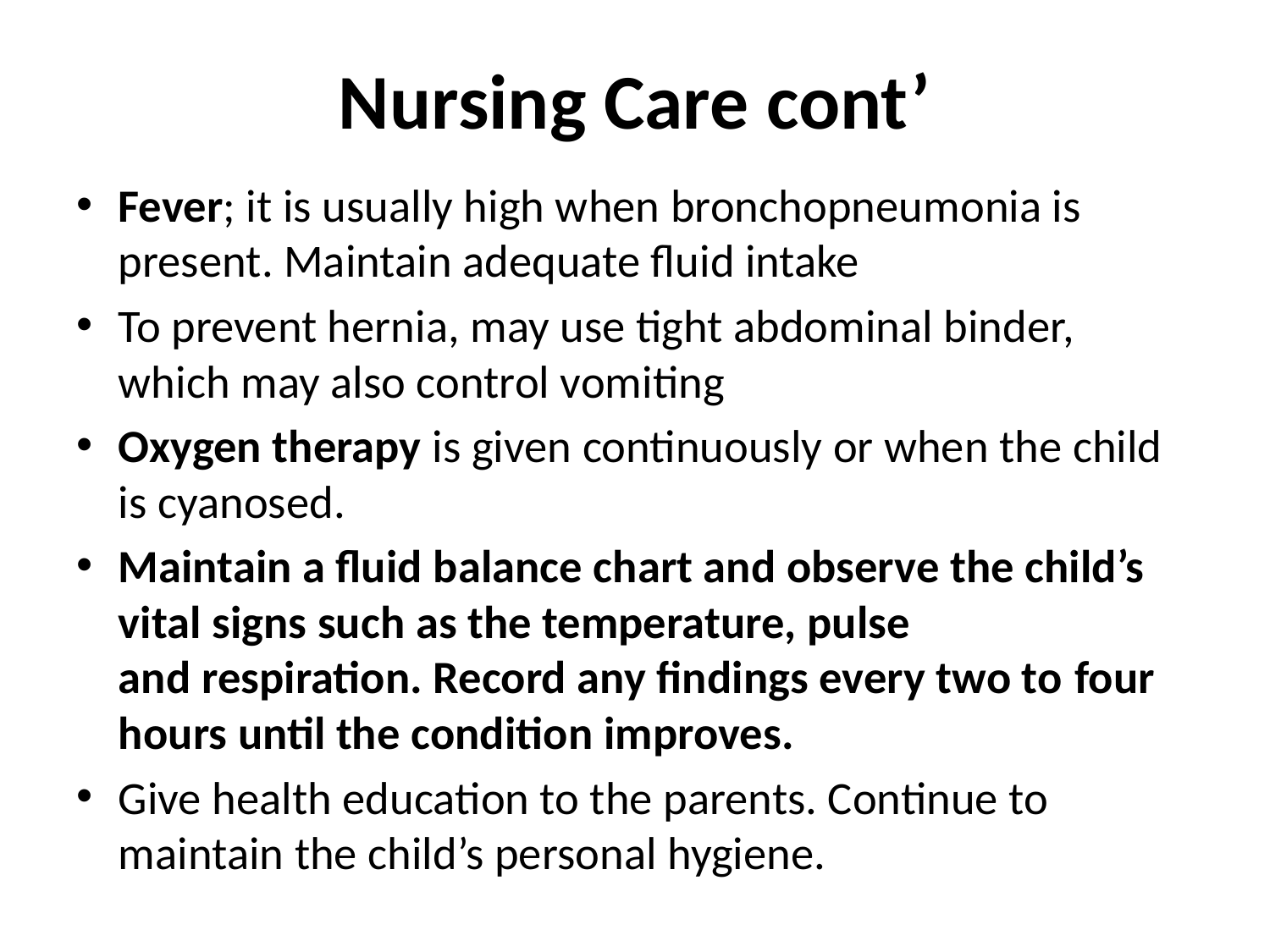

# Nursing Care cont’
Fever; it is usually high when bronchopneumonia is present. Maintain adequate fluid intake
To prevent hernia, may use tight abdominal binder, which may also control vomiting
Oxygen therapy is given continuously or when the child is cyanosed.
Maintain a fluid balance chart and observe the child’s vital signs such as the temperature, pulse  and respiration. Record any findings every two to four hours until the condition improves.
Give health education to the parents. Continue to maintain the child’s personal hygiene.